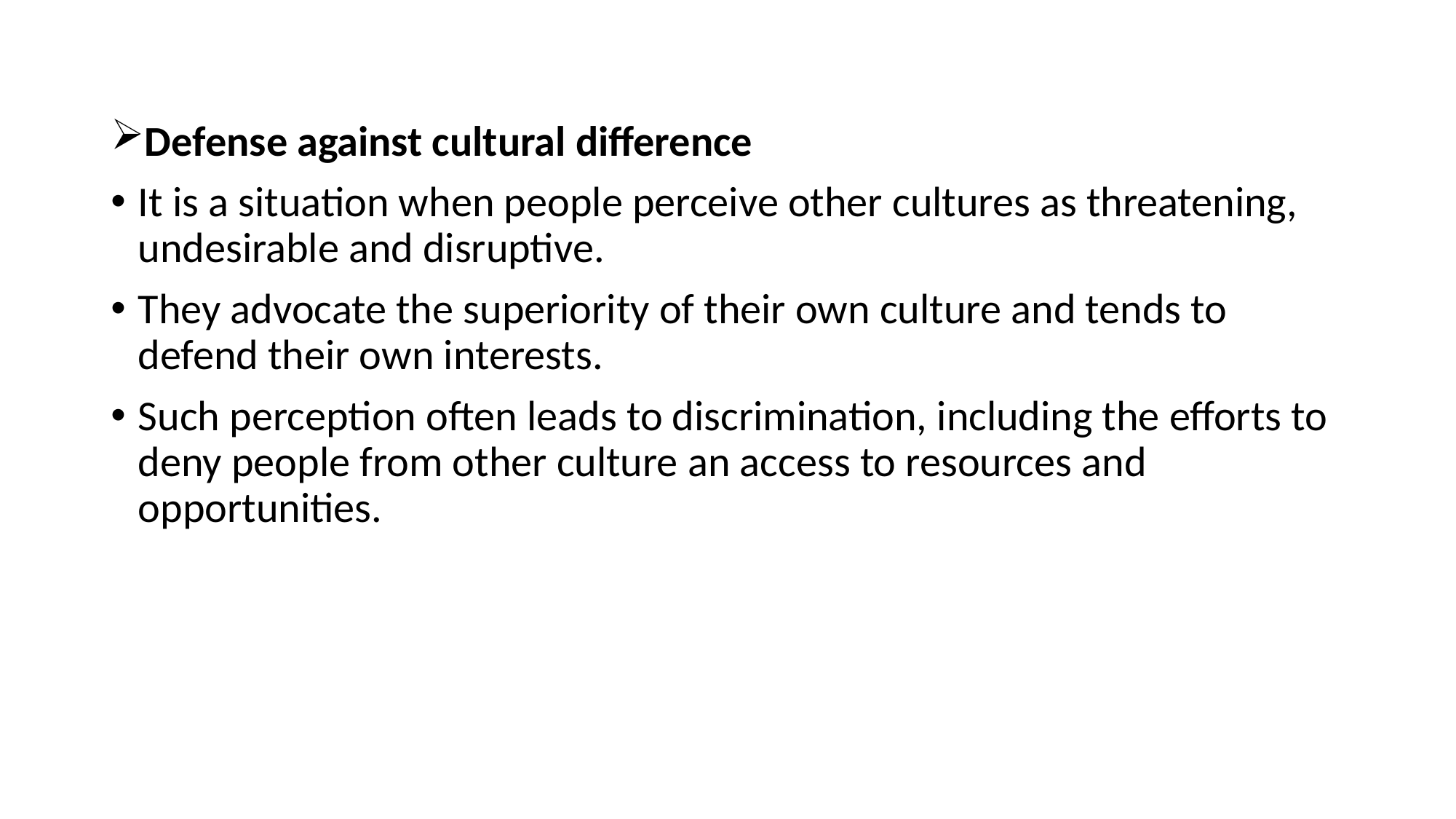

Defense against cultural difference
It is a situation when people perceive other cultures as threatening, undesirable and disruptive.
They advocate the superiority of their own culture and tends to defend their own interests.
Such perception often leads to discrimination, including the efforts to deny people from other culture an access to resources and opportunities.